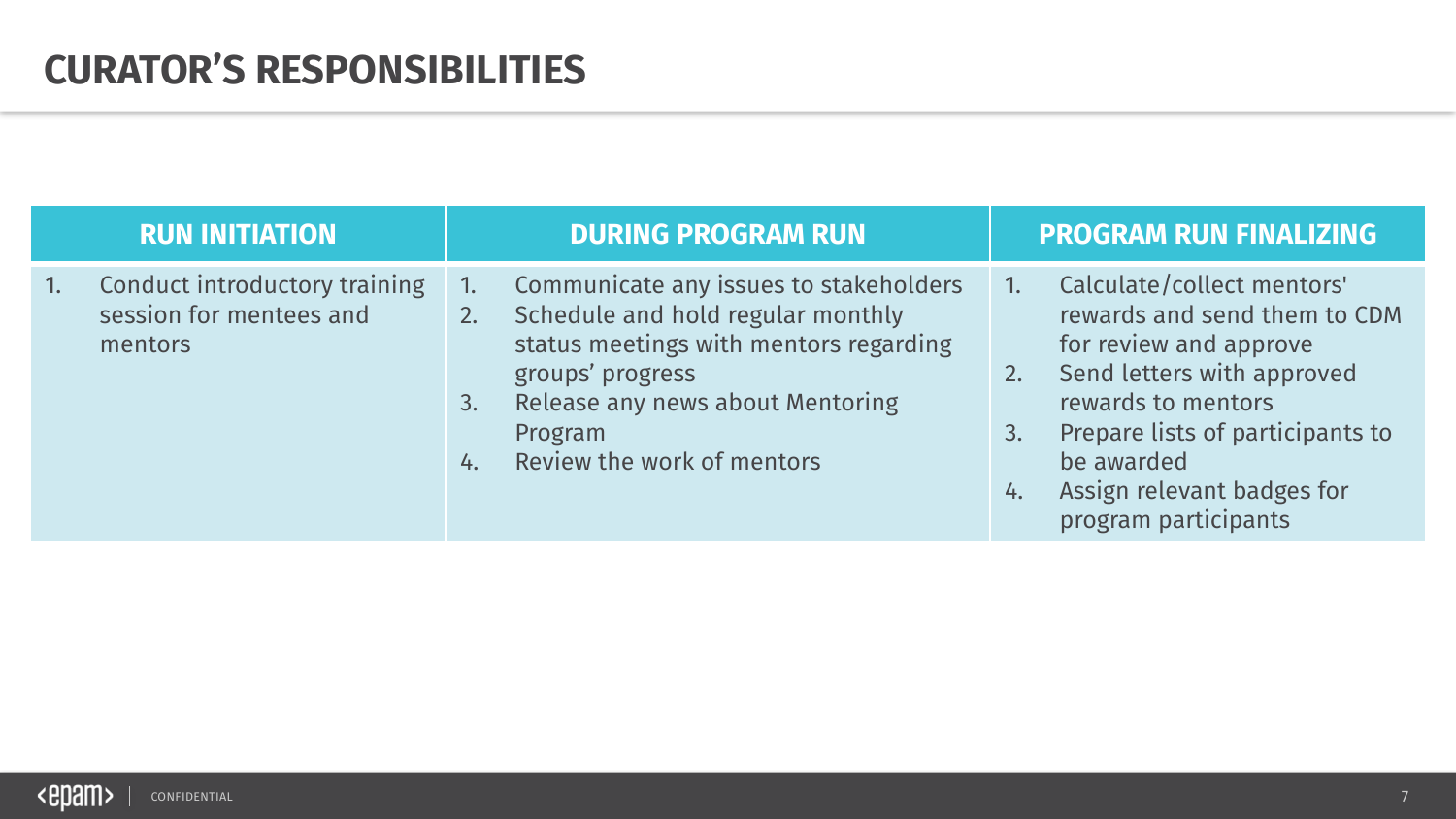

CURATOR’S RESPONSIBILITIES
| RUN INITIATION | DURING PROGRAM RUN | PROGRAM RUN FINALIZING |
| --- | --- | --- |
| Conduct introductory training session for mentees and mentors | Communicate any issues to stakeholders Schedule and hold regular monthly status meetings with mentors regarding groups’ progress Release any news about Mentoring Program Review the work of mentors | Calculate/collect mentors' rewards and send them to CDM for review and approve Send letters with approved rewards to mentors Prepare lists of participants to be awarded Assign relevant badges for program participants |